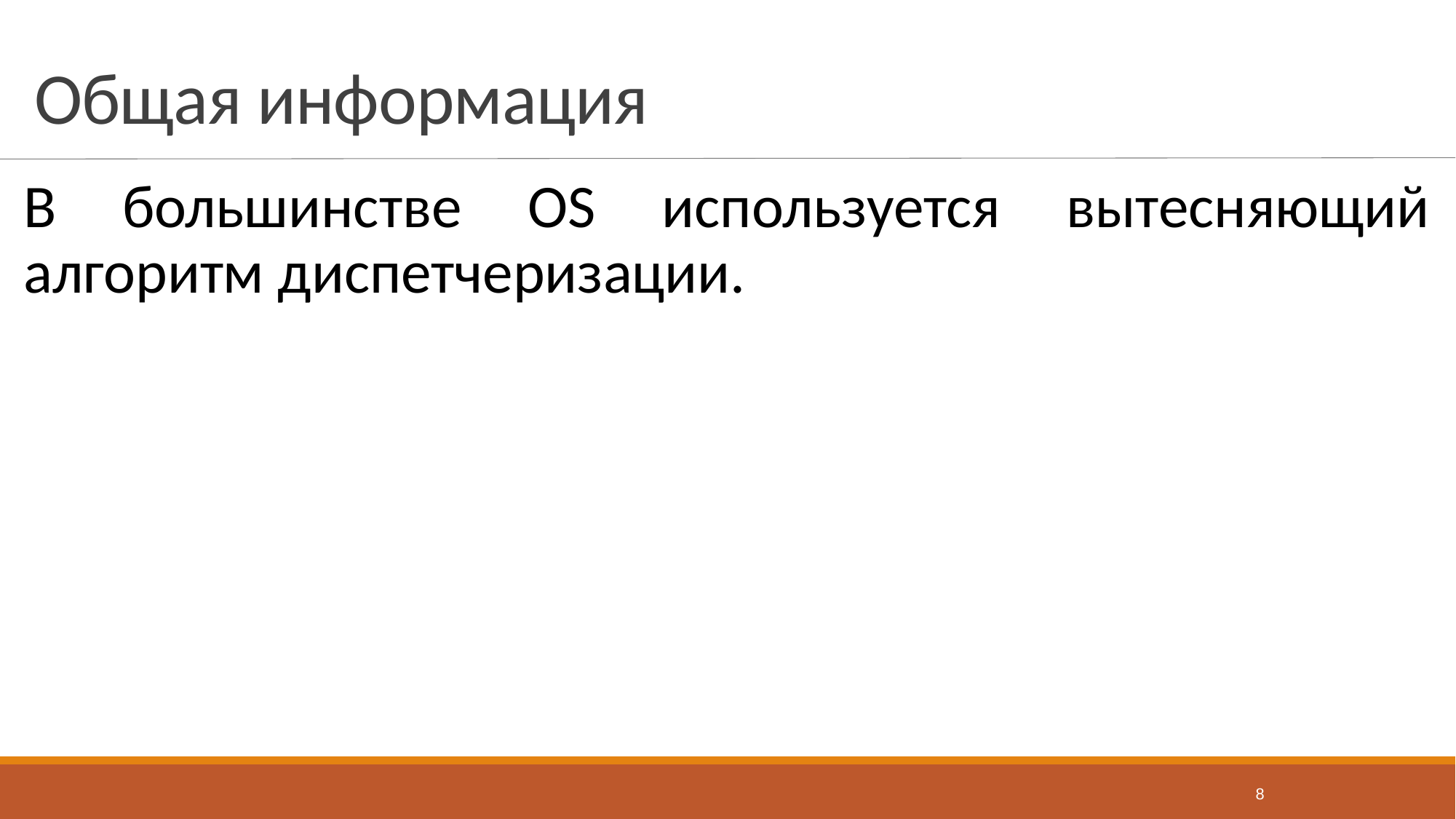

# Общая информация
В большинстве OS используется вытесняющий алгоритм диспетчеризации.
8